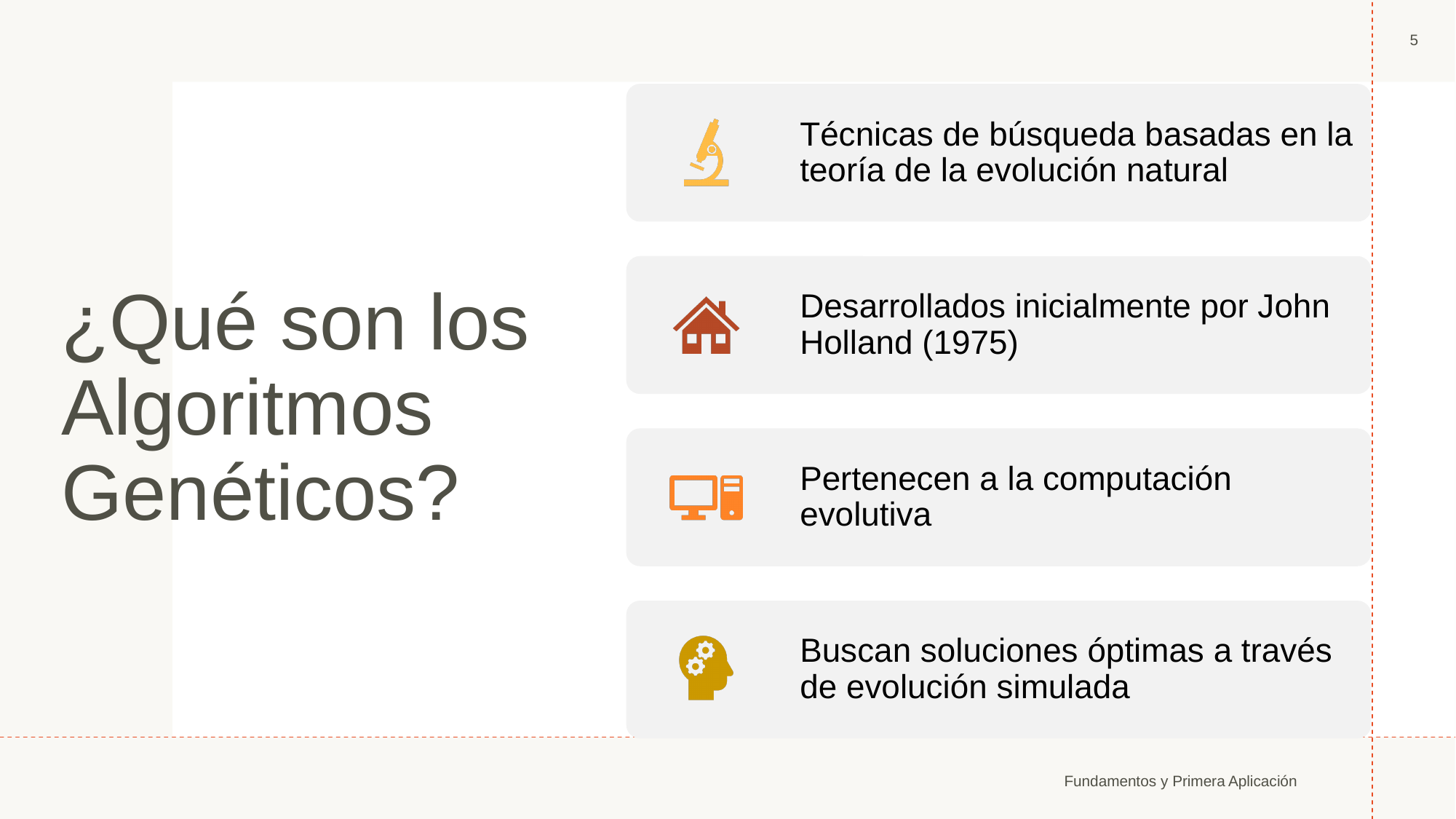

5

Técnicas de búsqueda basadas en la teoría de la evolución natural
Desarrollados inicialmente por John Holland (1975)
Pertenecen a la computación evolutiva
Buscan soluciones óptimas a través de evolución simulada
# ¿Qué son los Algoritmos Genéticos?
Fundamentos y Primera Aplicación